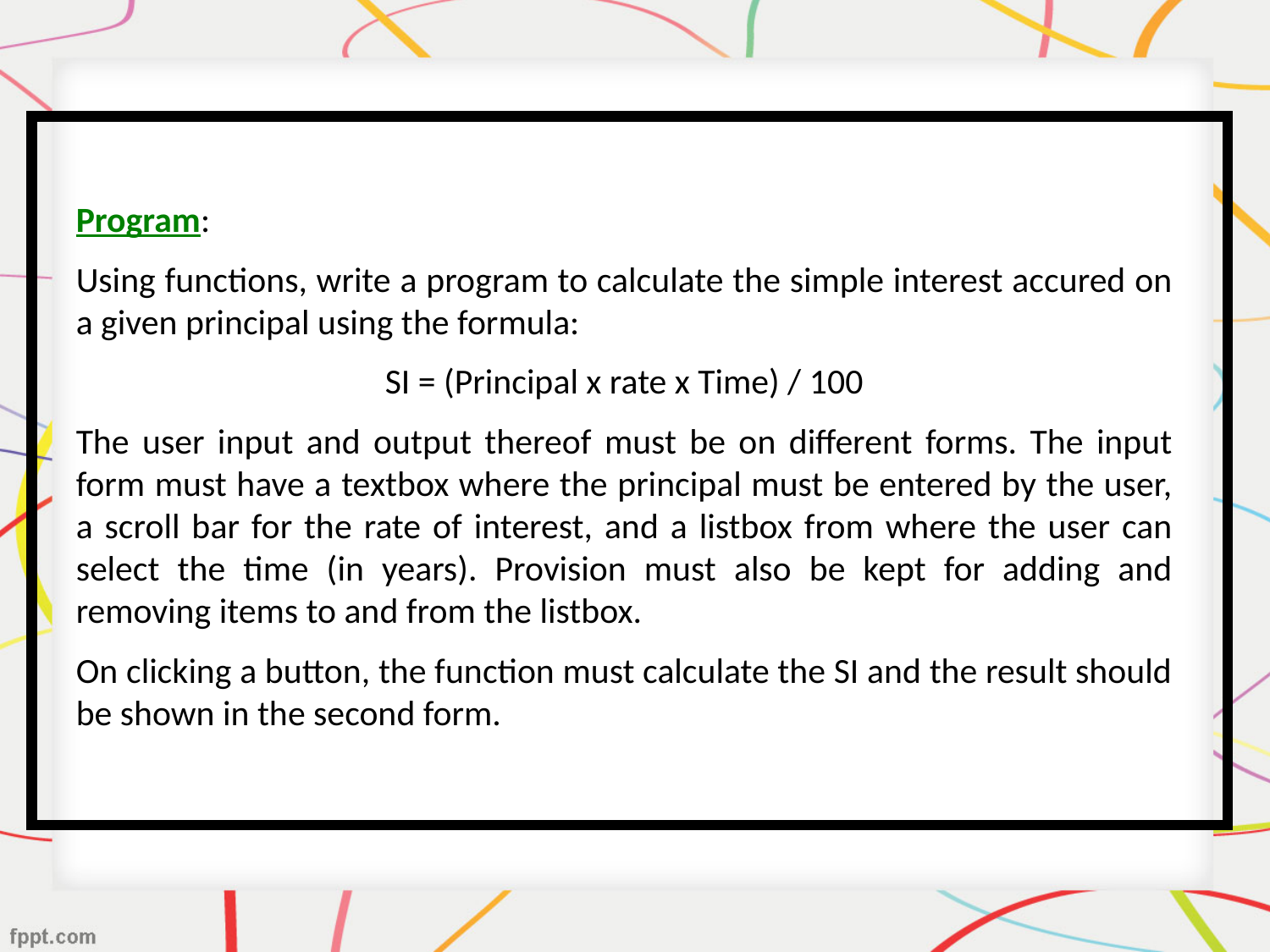

Program:
Using functions, write a program to calculate the simple interest accured on a given principal using the formula:
SI = (Principal x rate x Time) / 100
The user input and output thereof must be on different forms. The input form must have a textbox where the principal must be entered by the user, a scroll bar for the rate of interest, and a listbox from where the user can select the time (in years). Provision must also be kept for adding and removing items to and from the listbox.
On clicking a button, the function must calculate the SI and the result should be shown in the second form.